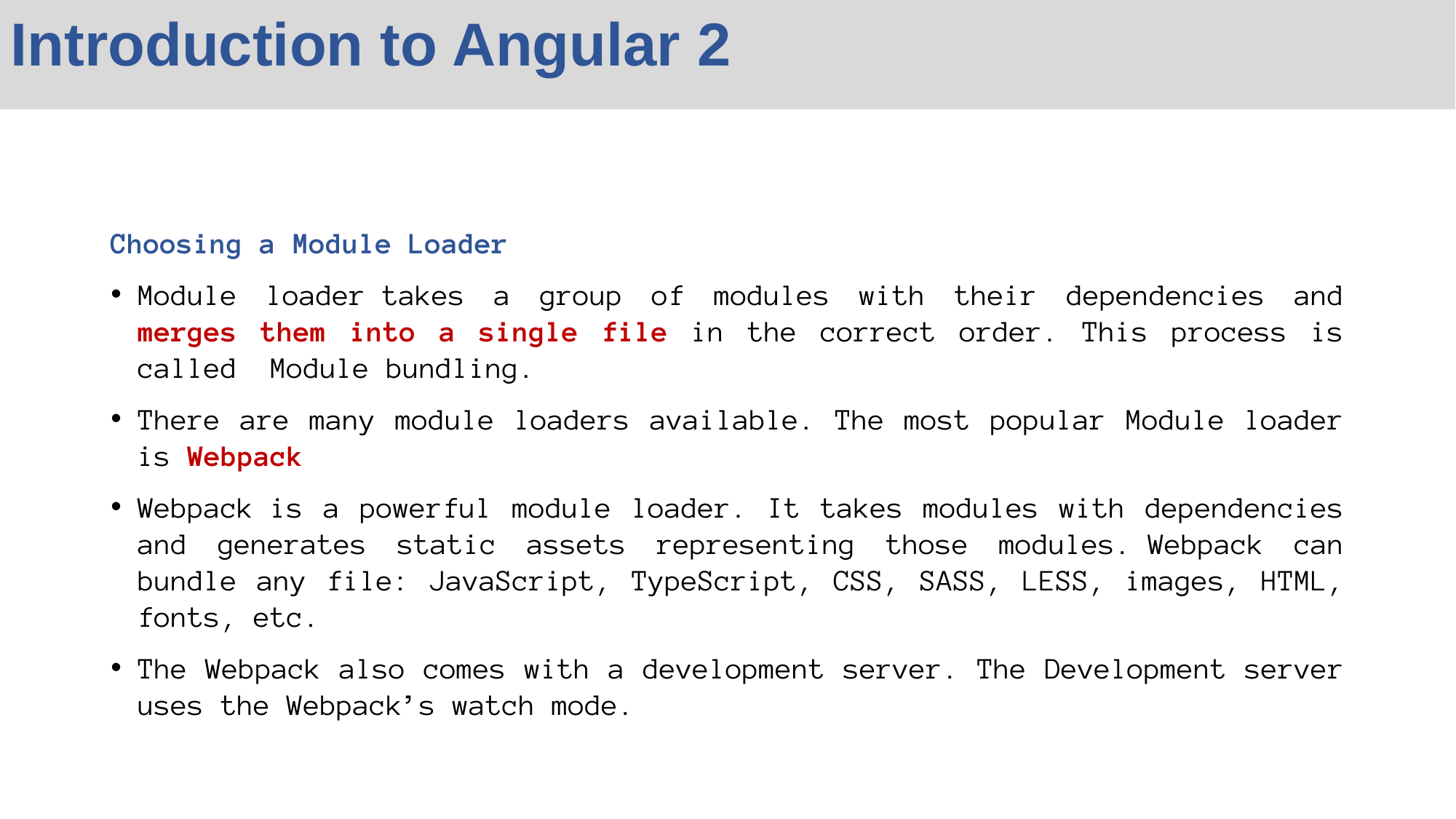

Introduction to Angular 2
Choosing a Module Loader
Module loader takes a group of modules with their dependencies and merges them into a single file in the correct order. This process is called  Module bundling.
There are many module loaders available. The most popular Module loader is Webpack
Webpack is a powerful module loader. It takes modules with dependencies and generates static assets representing those modules. Webpack can bundle any file: JavaScript, TypeScript, CSS, SASS, LESS, images, HTML, fonts, etc.
The Webpack also comes with a development server. The Development server uses the Webpack’s watch mode.